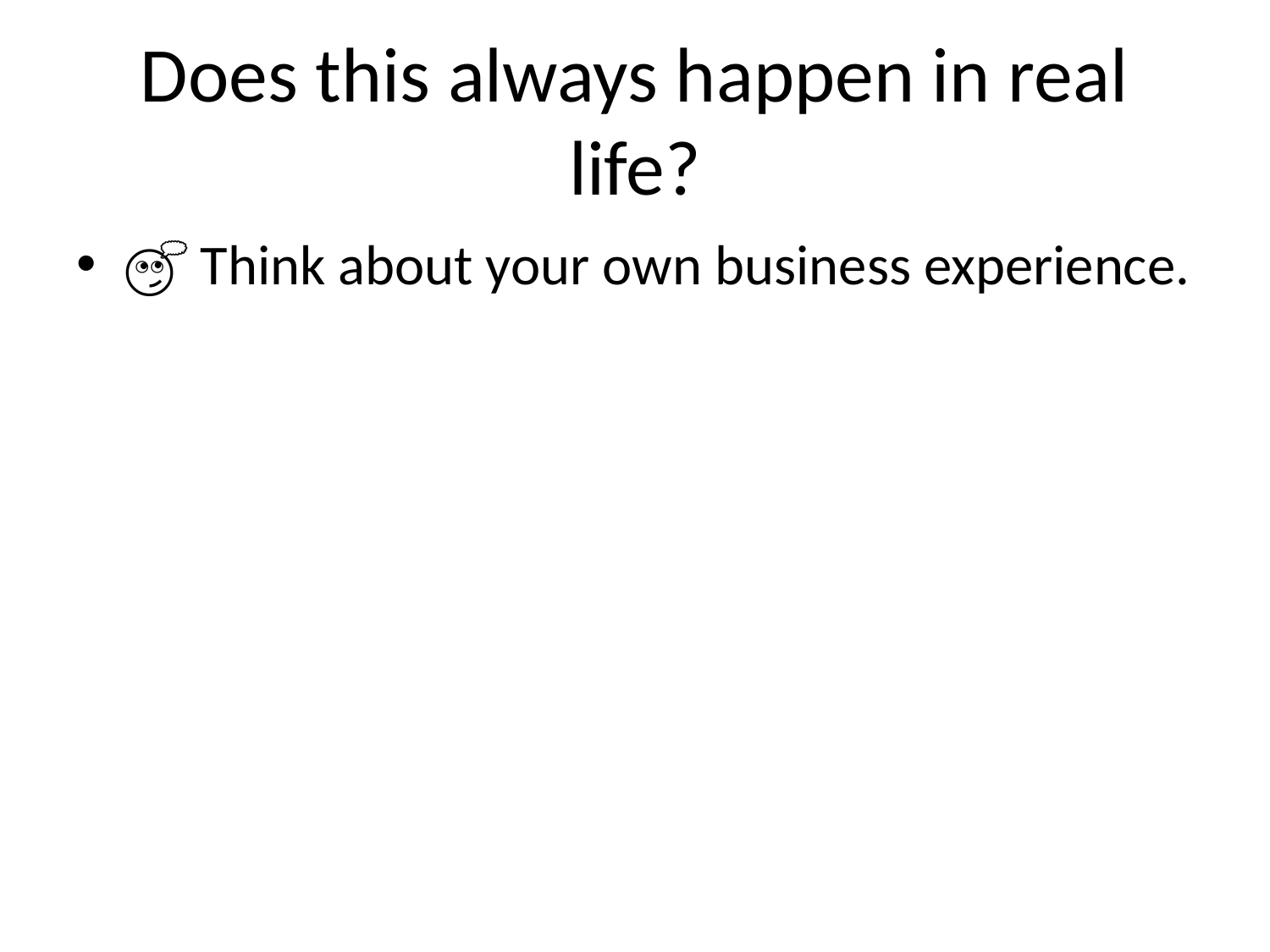

# Does this always happen in real life?
🤔 Think about your own business experience.